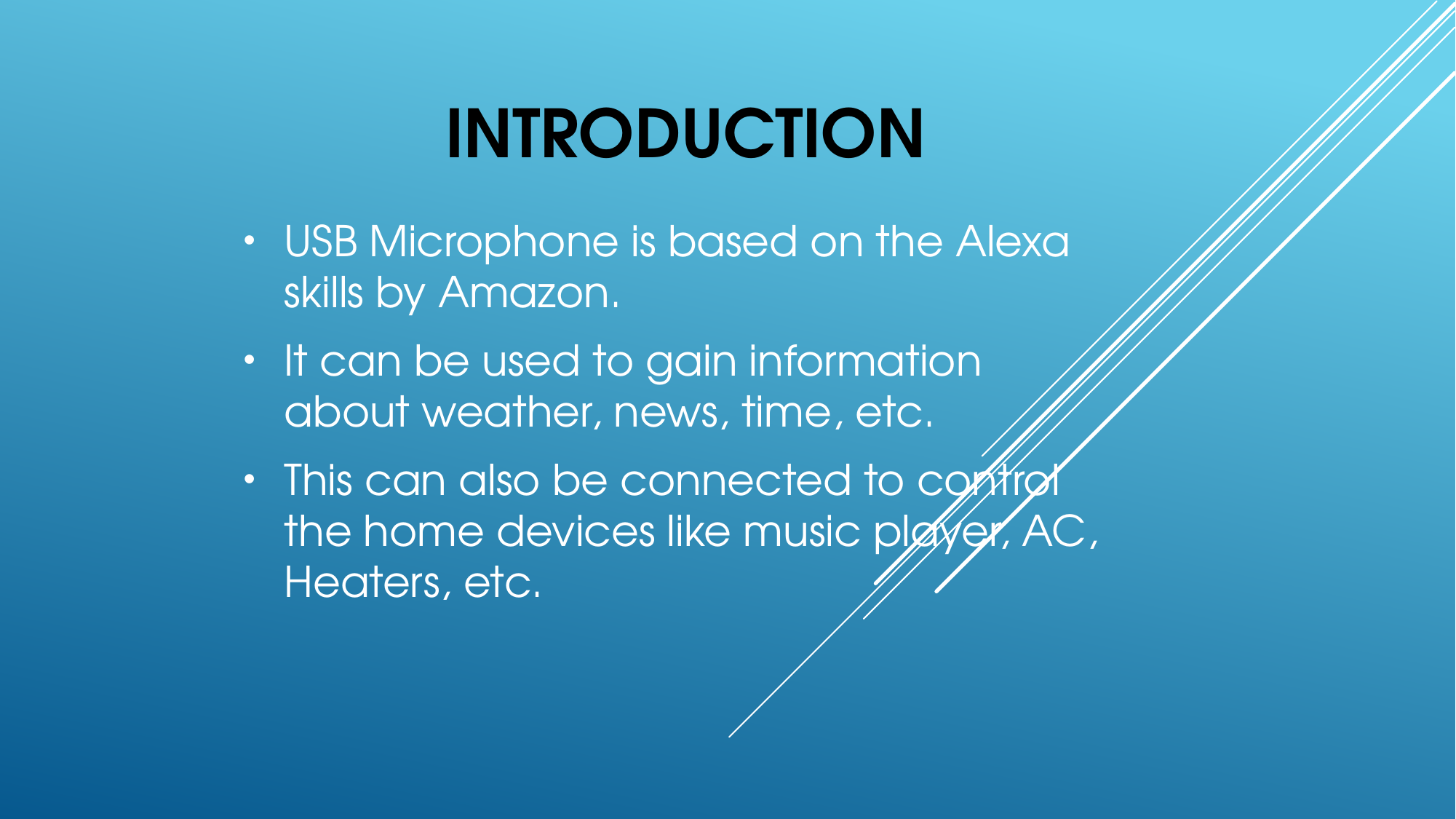

# Introduction
USB Microphone is based on the Alexa skills by Amazon.
It can be used to gain information about weather, news, time, etc.
This can also be connected to control the home devices like music player, AC, Heaters, etc.